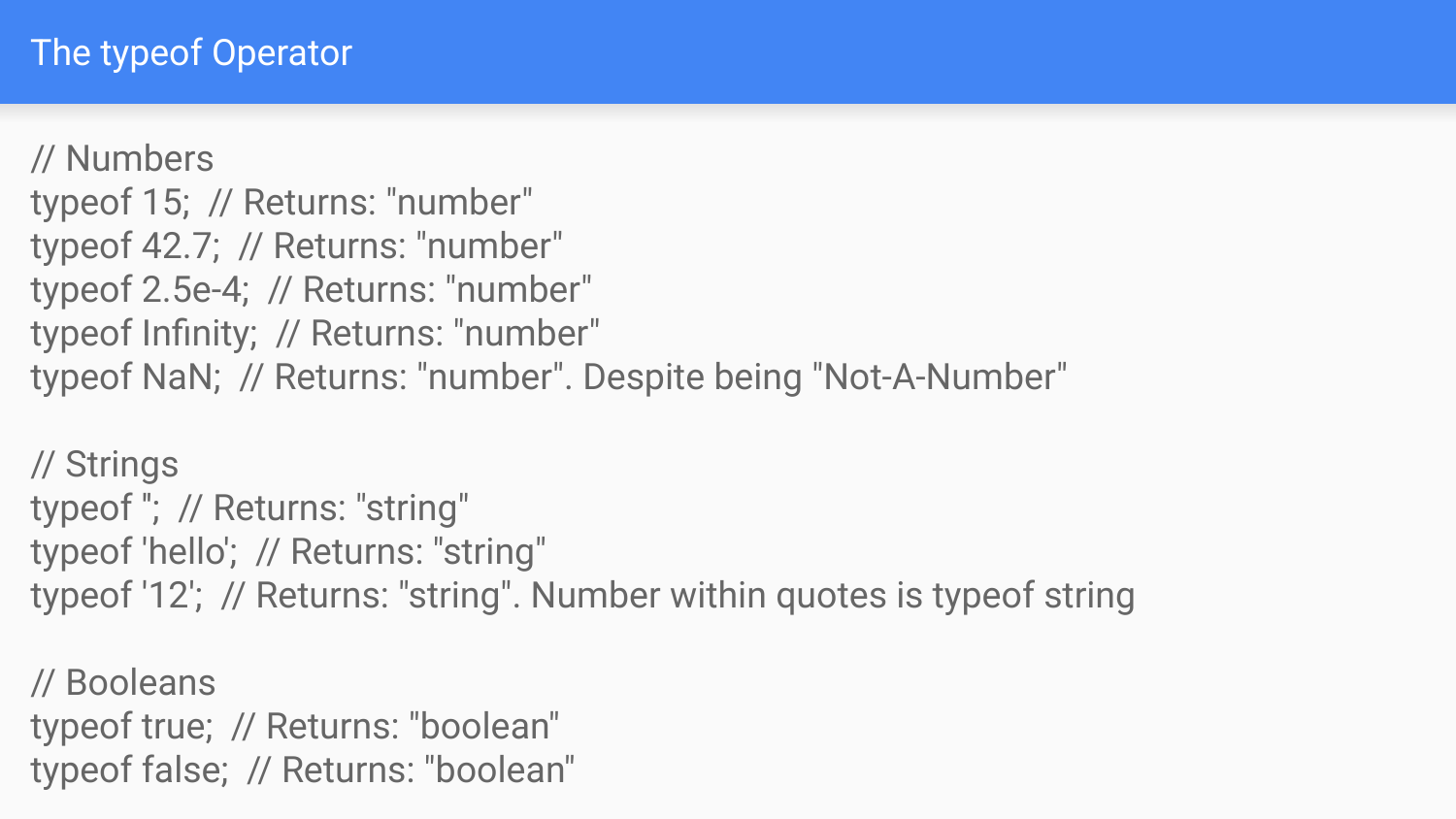

# The typeof Operator
// Numbers
typeof 15;  // Returns: "number"
typeof 42.7;  // Returns: "number"
typeof 2.5e-4;  // Returns: "number"
typeof Infinity;  // Returns: "number"
typeof NaN;  // Returns: "number". Despite being "Not-A-Number"

// Strings
typeof '';  // Returns: "string"
typeof 'hello';  // Returns: "string"
typeof '12';  // Returns: "string". Number within quotes is typeof string

// Booleans
typeof true;  // Returns: "boolean"
typeof false;  // Returns: "boolean"